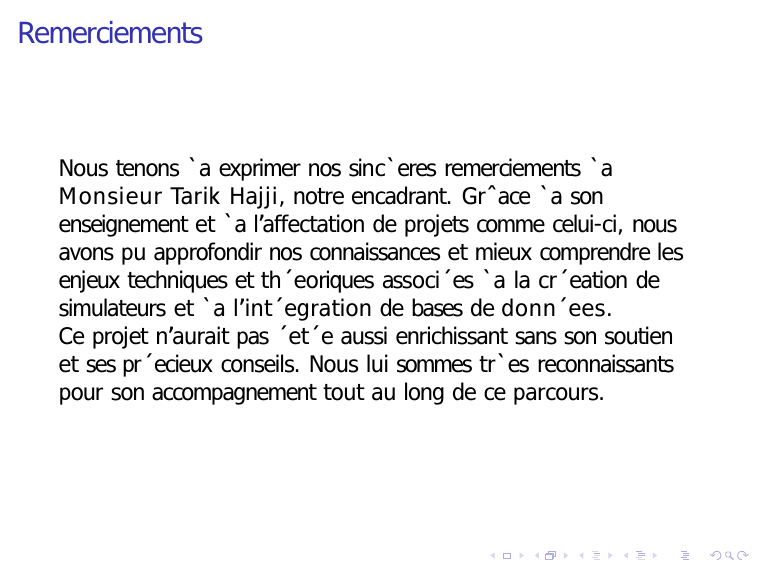

# Remerciements
Nous tenons `a exprimer nos sinc`eres remerciements `a Monsieur Tarik Hajji, notre encadrant. Grˆace `a son enseignement et `a l’affectation de projets comme celui-ci, nous avons pu approfondir nos connaissances et mieux comprendre les enjeux techniques et th´eoriques associ´es `a la cr´eation de simulateurs et `a l’int´egration de bases de donn´ees.
Ce projet n’aurait pas ´et´e aussi enrichissant sans son soutien et ses pr´ecieux conseils. Nous lui sommes tr`es reconnaissants pour son accompagnement tout au long de ce parcours.